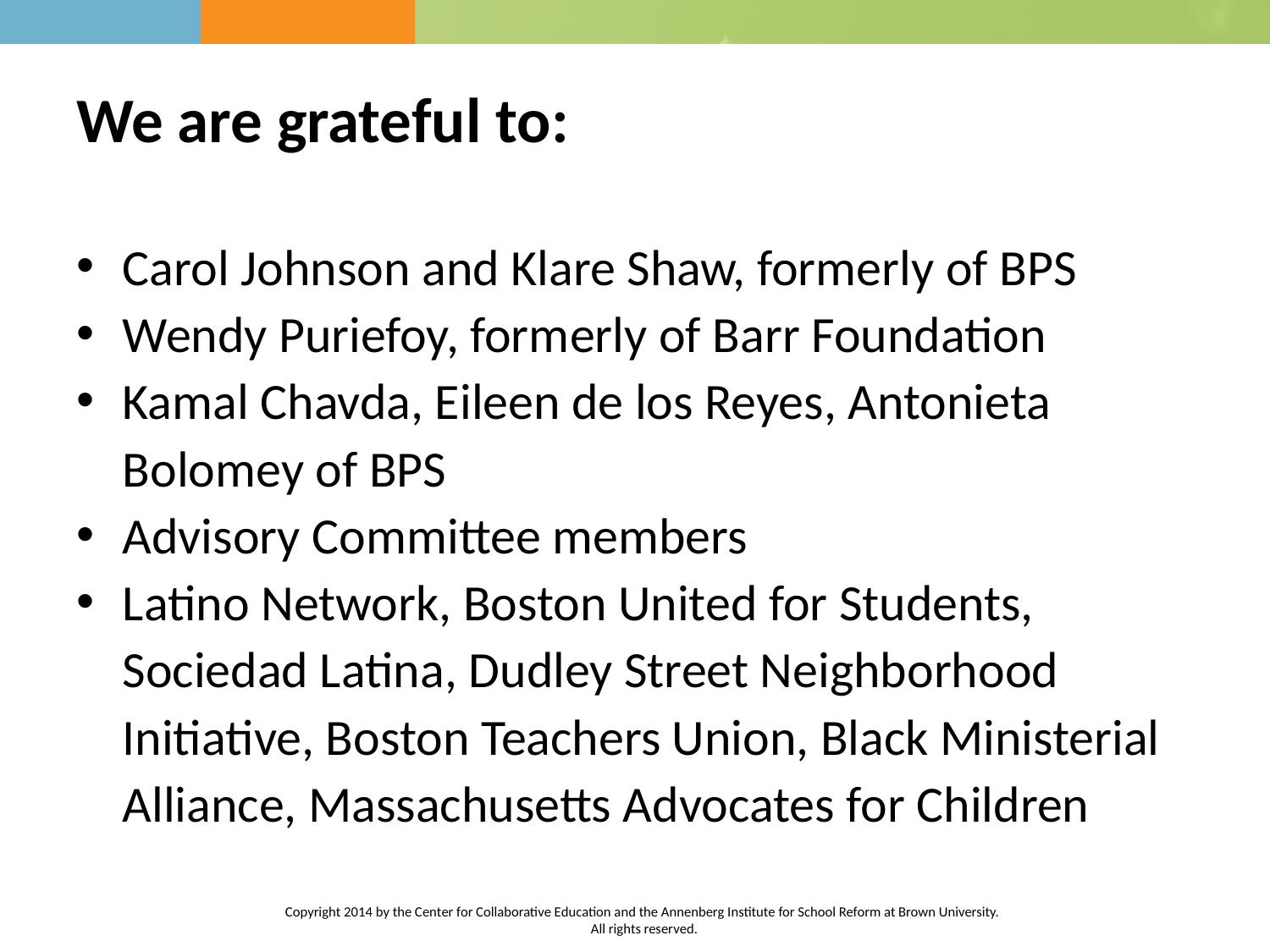

# We are grateful to:
Carol Johnson and Klare Shaw, formerly of BPS
Wendy Puriefoy, formerly of Barr Foundation
Kamal Chavda, Eileen de los Reyes, Antonieta Bolomey of BPS
Advisory Committee members
Latino Network, Boston United for Students, Sociedad Latina, Dudley Street Neighborhood Initiative, Boston Teachers Union, Black Ministerial Alliance, Massachusetts Advocates for Children